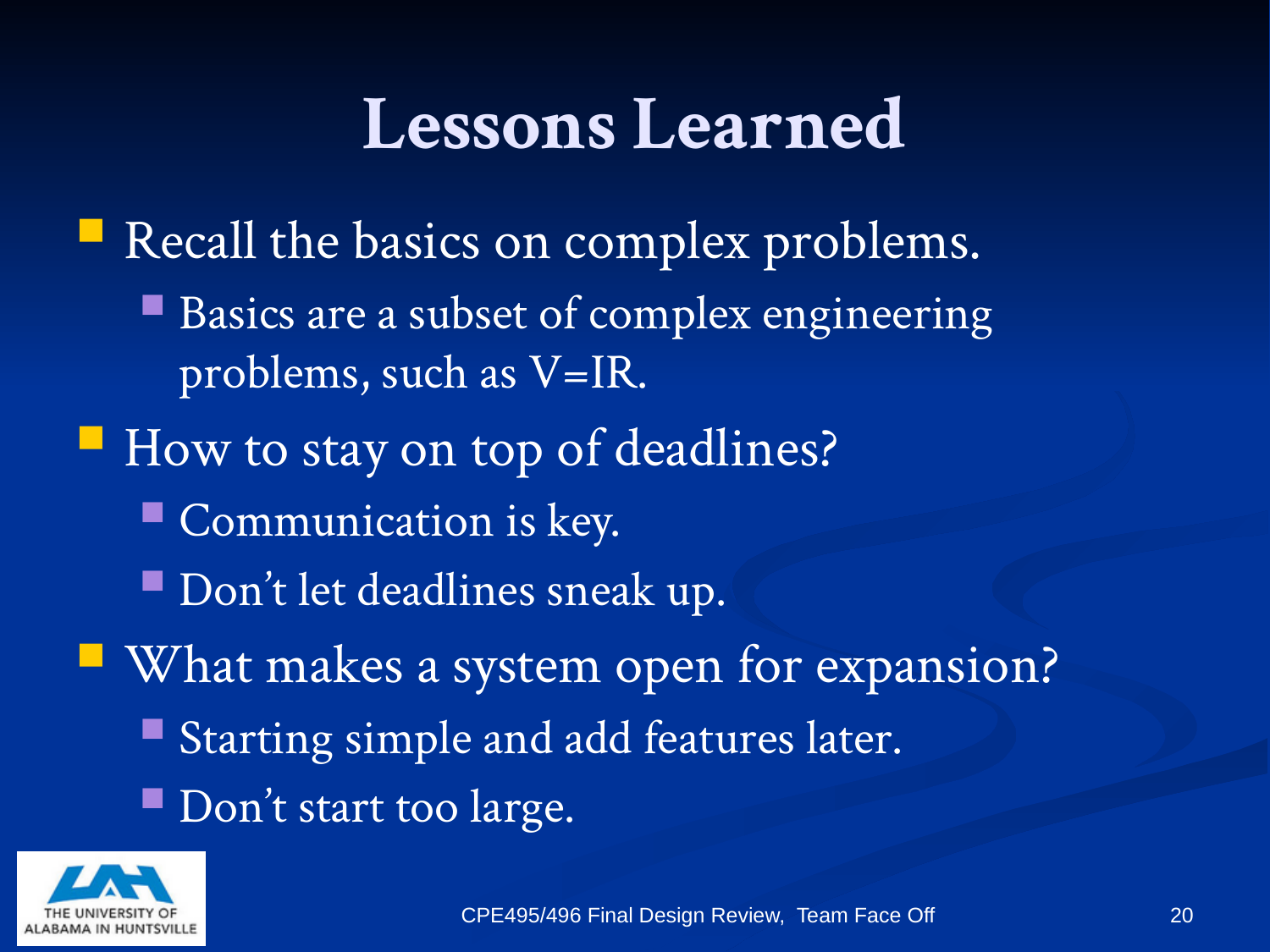

# Lessons Learned
Recall the basics on complex problems.
Basics are a subset of complex engineering problems, such as V=IR.
How to stay on top of deadlines?
Communication is key.
Don’t let deadlines sneak up.
What makes a system open for expansion?
Starting simple and add features later.
Don’t start too large.
CPE495/496 Final Design Review,  Team Face Off
20